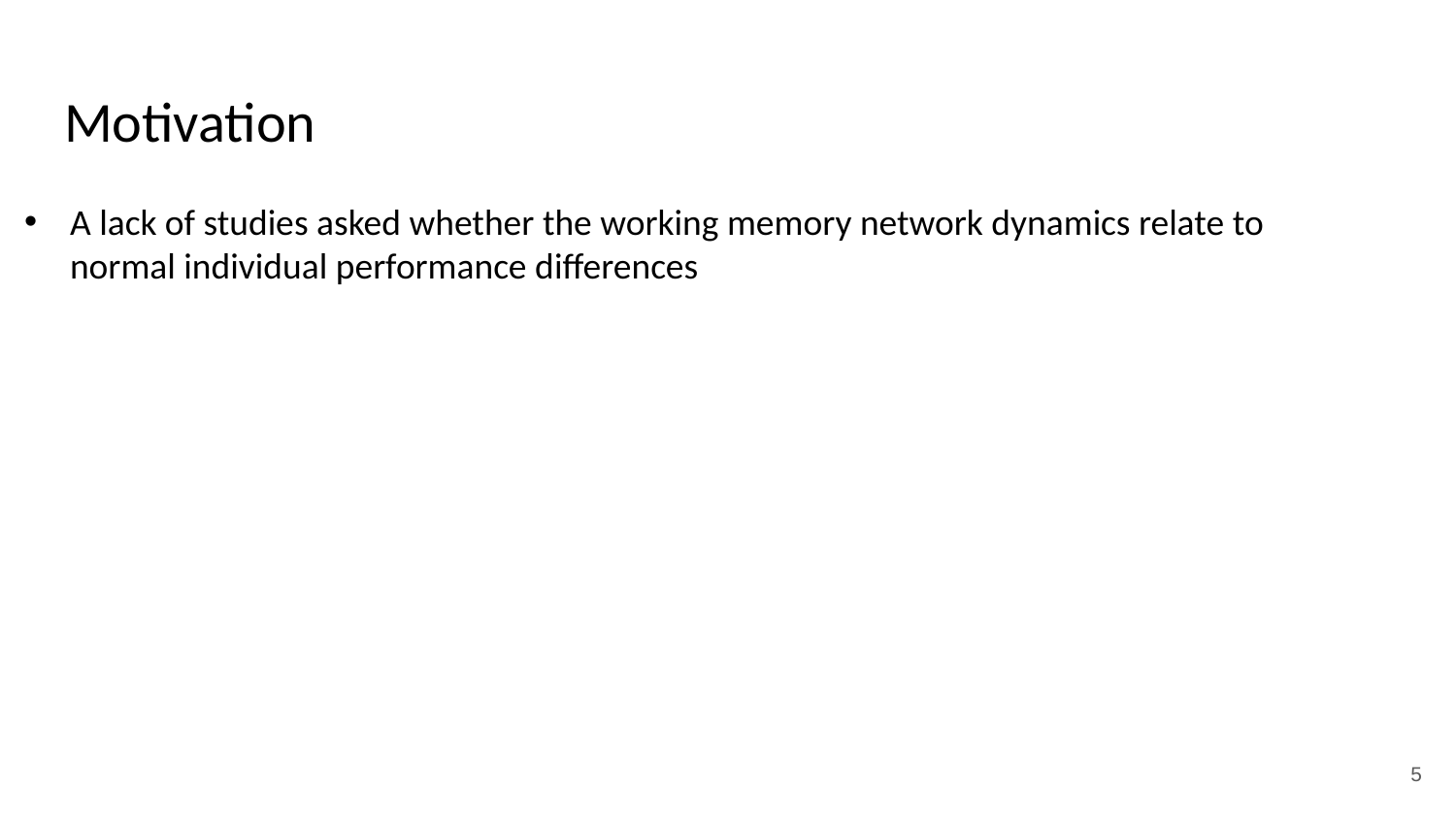

# Motivation
A lack of studies asked whether the working memory network dynamics relate to normal individual performance differences

5